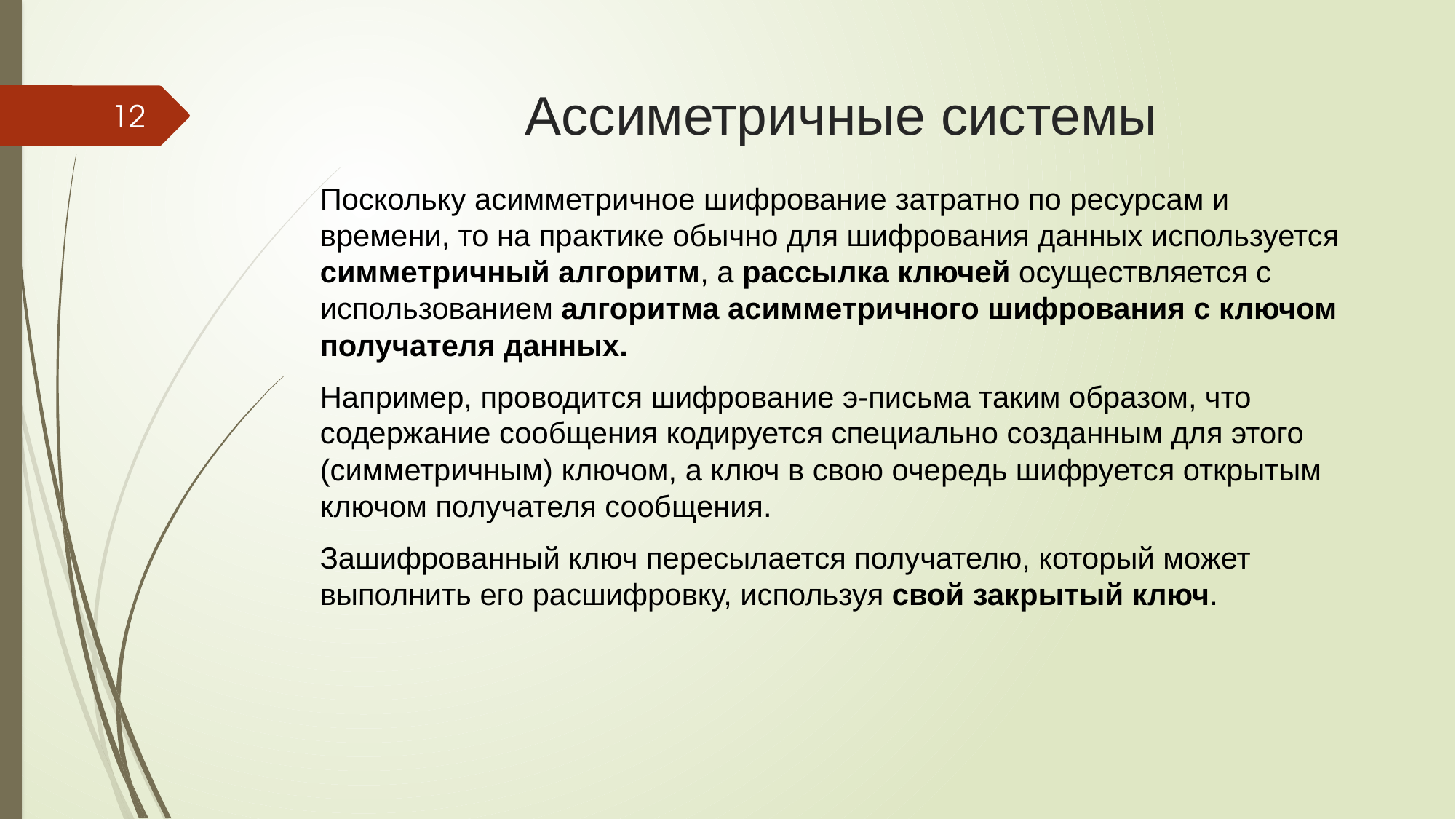

# Ассиметричные системы
12
Поскольку асимметричное шифрование затратно по ресурсам и времени, то на практике обычно для шифрования данных используется симметричный алгоритм, а рассылка ключей осуществляется с использованием алгоритма асимметричного шифрования с ключом получателя данных.
Например, проводится шифрование э-письма таким образом, что содержание сообщения кодируется специально созданным для этого (симметричным) ключом, а ключ в свою очередь шифруется открытым ключом получателя сообщения.
Зашифрованный ключ пересылается получателю, который может выполнить его расшифровку, используя свой закрытый ключ.